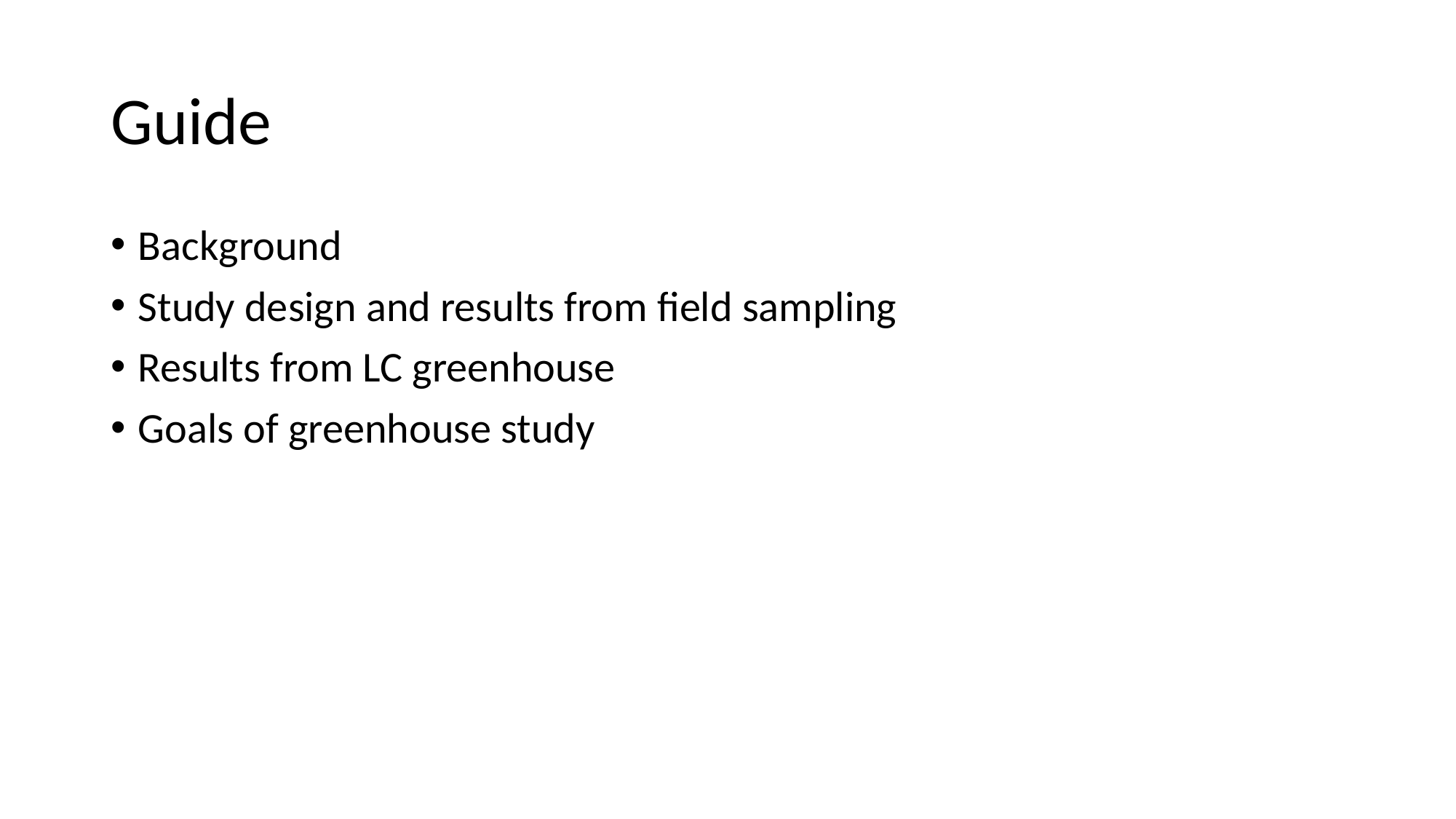

# Guide
Background
Study design and results from field sampling
Results from LC greenhouse
Goals of greenhouse study